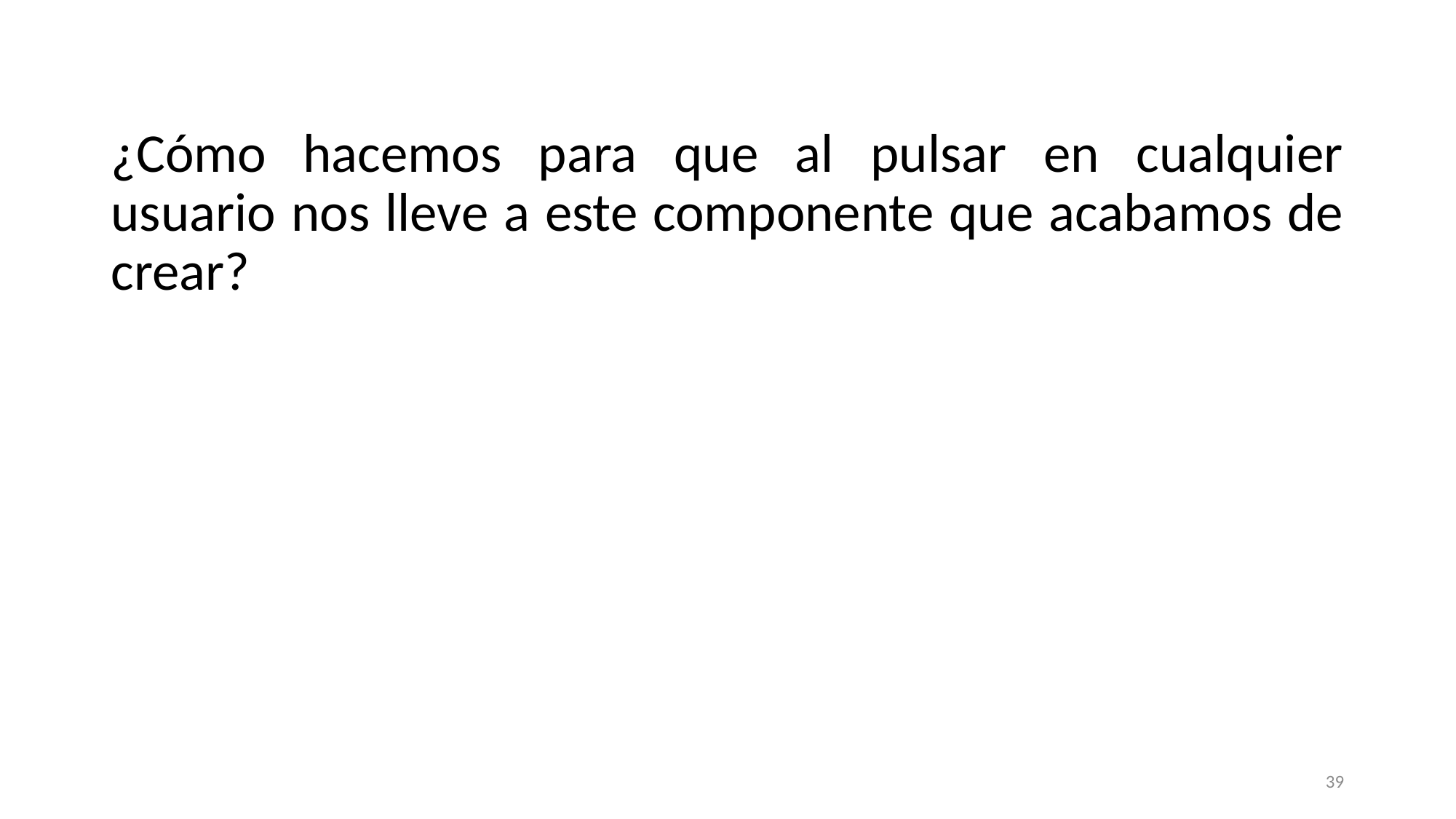

¿Cómo hacemos para que al pulsar en cualquier usuario nos lleve a este componente que acabamos de crear?
39